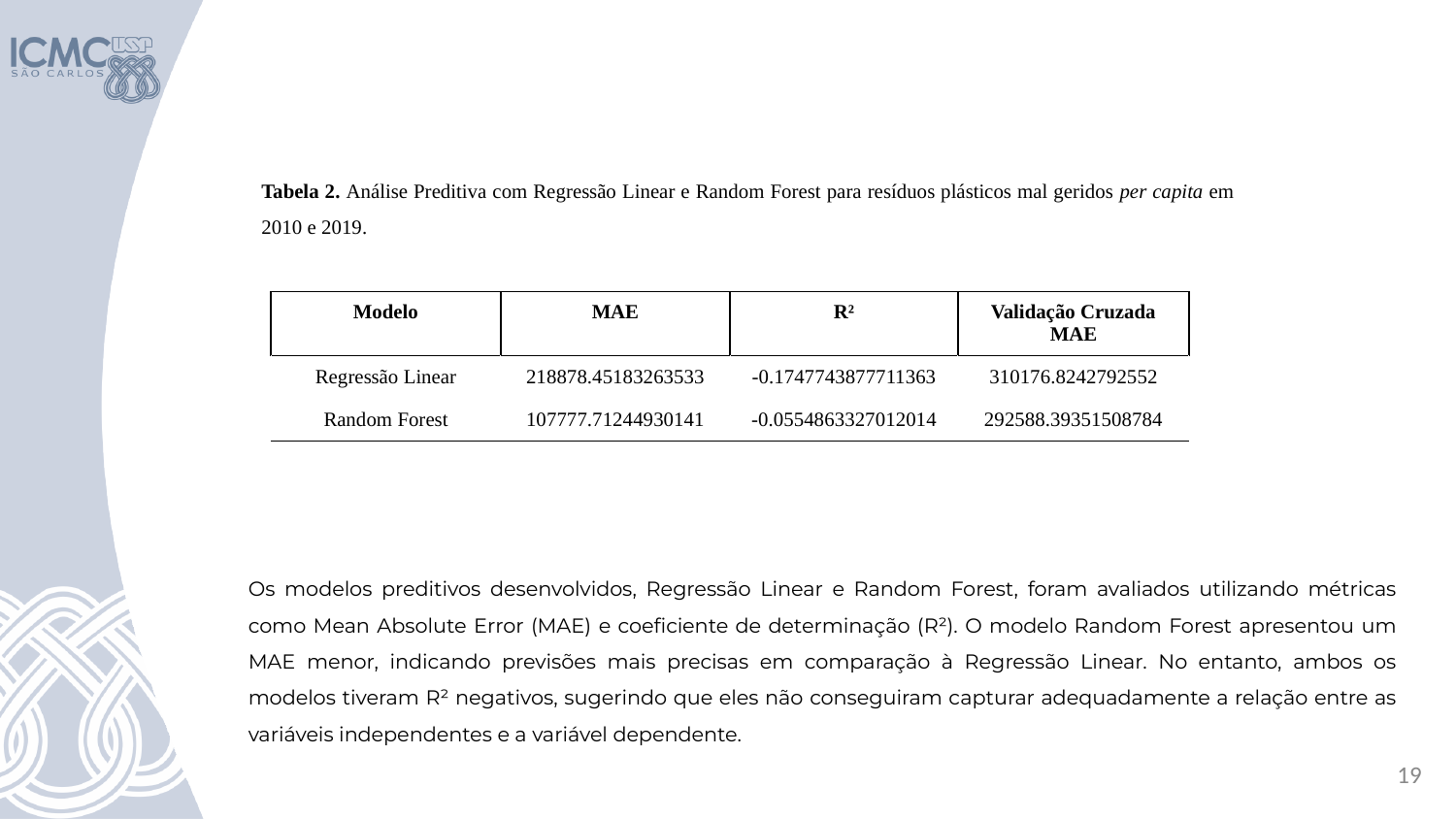

Tabela 2. Análise Preditiva com Regressão Linear e Random Forest para resíduos plásticos mal geridos per capita em 2010 e 2019.
| Modelo | MAE | R² | Validação Cruzada MAE |
| --- | --- | --- | --- |
| Regressão Linear | 218878.45183263533 | -0.1747743877711363 | 310176.8242792552 |
| Random Forest | 107777.71244930141 | -0.0554863327012014 | 292588.39351508784 |
Os modelos preditivos desenvolvidos, Regressão Linear e Random Forest, foram avaliados utilizando métricas como Mean Absolute Error (MAE) e coeficiente de determinação (R²). O modelo Random Forest apresentou um MAE menor, indicando previsões mais precisas em comparação à Regressão Linear. No entanto, ambos os modelos tiveram R² negativos, sugerindo que eles não conseguiram capturar adequadamente a relação entre as variáveis independentes e a variável dependente.
19